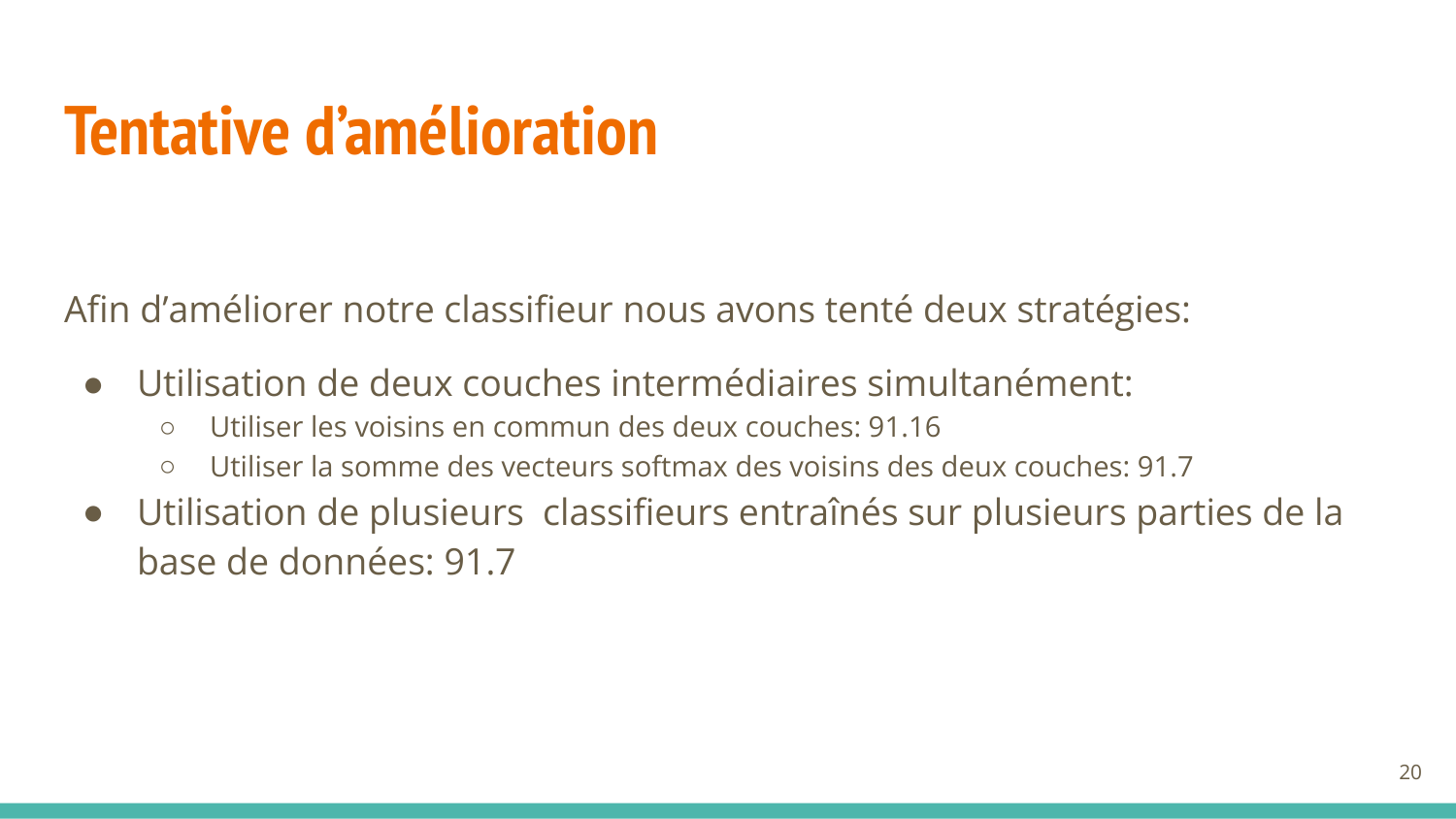

# Tentative d’amélioration
Afin d’améliorer notre classifieur nous avons tenté deux stratégies:
Utilisation de deux couches intermédiaires simultanément:
Utiliser les voisins en commun des deux couches: 91.16
Utiliser la somme des vecteurs softmax des voisins des deux couches: 91.7
Utilisation de plusieurs  classifieurs entraînés sur plusieurs parties de la base de données: 91.7
20